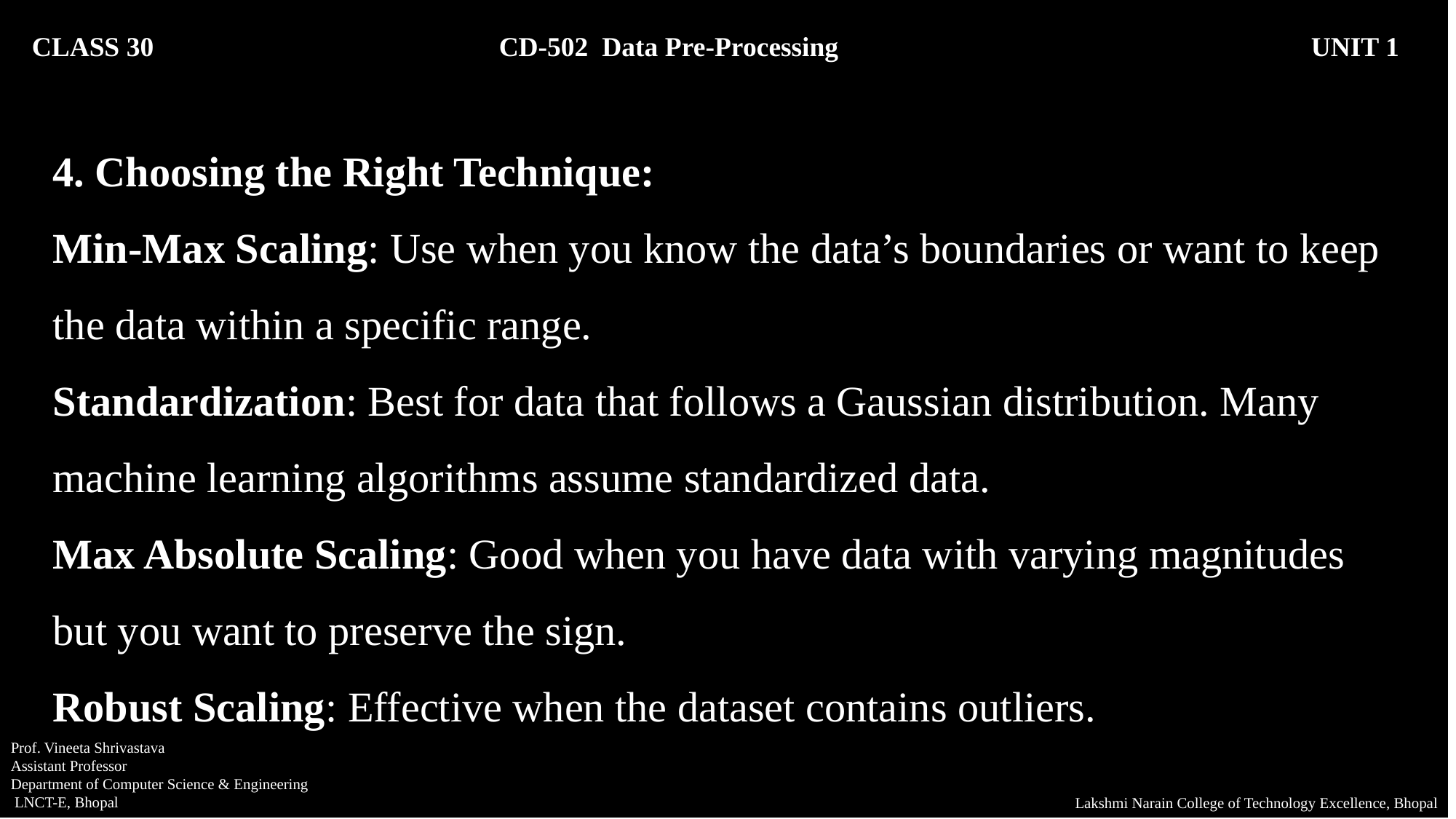

CLASS 30                                                  CD-502  Data Pre-Processing		                                           UNIT 1
4. Choosing the Right Technique:
Min-Max Scaling: Use when you know the data’s boundaries or want to keep the data within a specific range.
Standardization: Best for data that follows a Gaussian distribution. Many machine learning algorithms assume standardized data.
Max Absolute Scaling: Good when you have data with varying magnitudes but you want to preserve the sign.
Robust Scaling: Effective when the dataset contains outliers.
Prof. Vineeta Shrivastava
Assistant Professor
Department of Computer Science & Engineering
 LNCT-E, Bhopal
Lakshmi Narain College of Technology Excellence, Bhopal